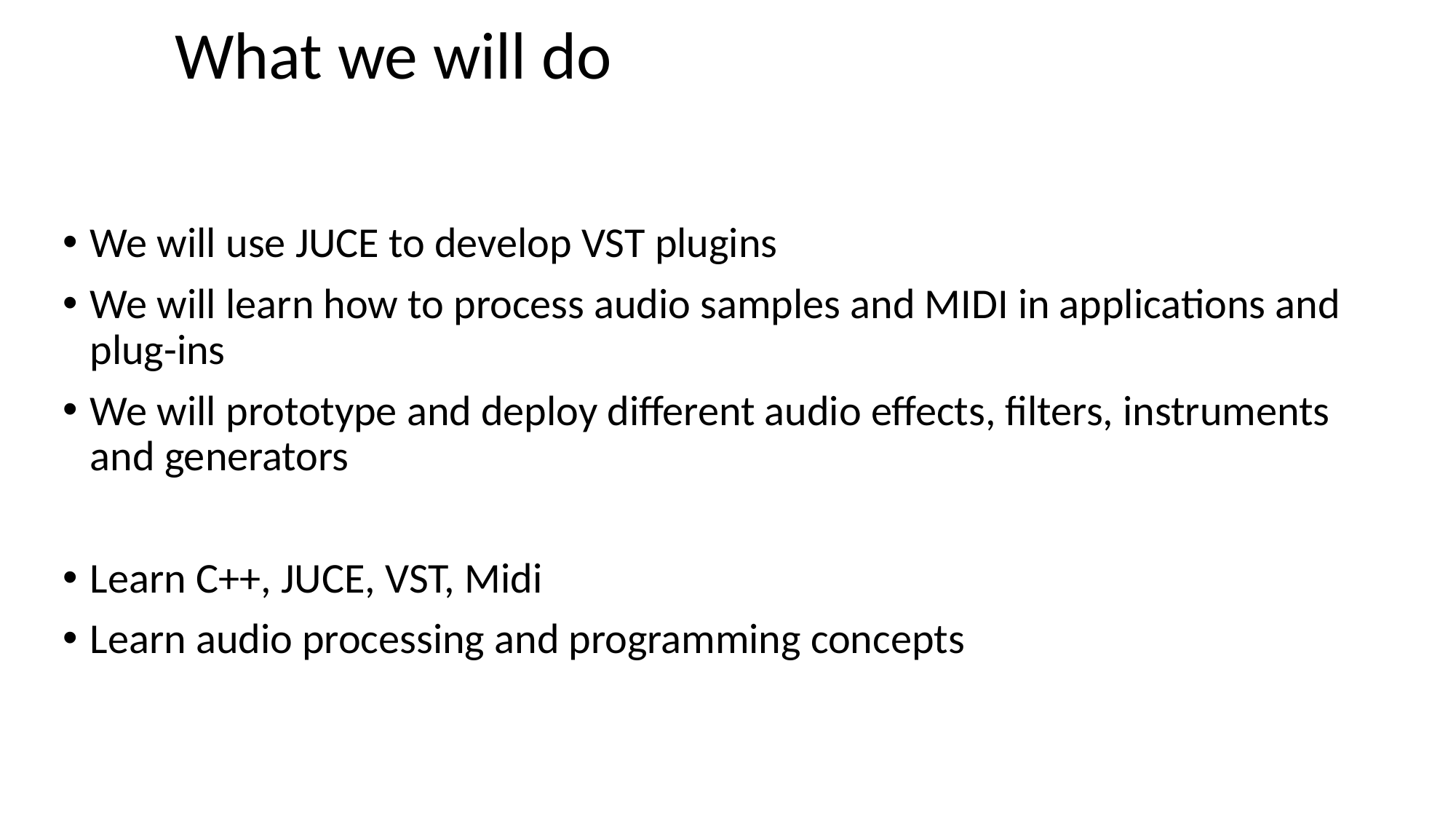

# What we will do
We will use JUCE to develop VST plugins
We will learn how to process audio samples and MIDI in applications and plug-ins
We will prototype and deploy different audio effects, filters, instruments and generators

Learn C++, JUCE, VST, Midi
Learn audio processing and programming concepts